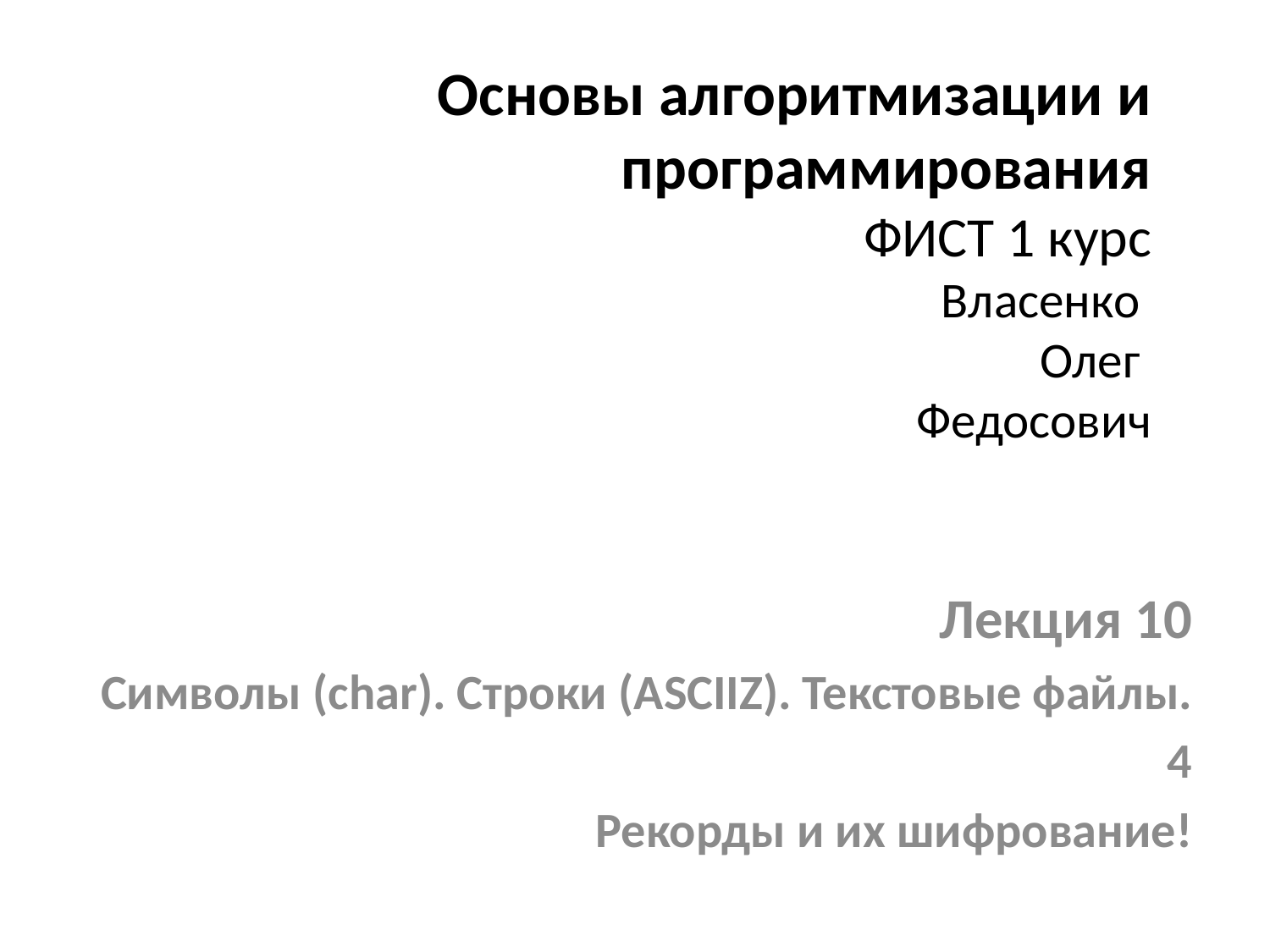

# Основы алгоритмизации и программирования ФИСТ 1 курс Власенко Олег Федосович
Лекция 10
Символы (char). Строки (ASCIIZ). Текстовые файлы.
4
Рекорды и их шифрование!